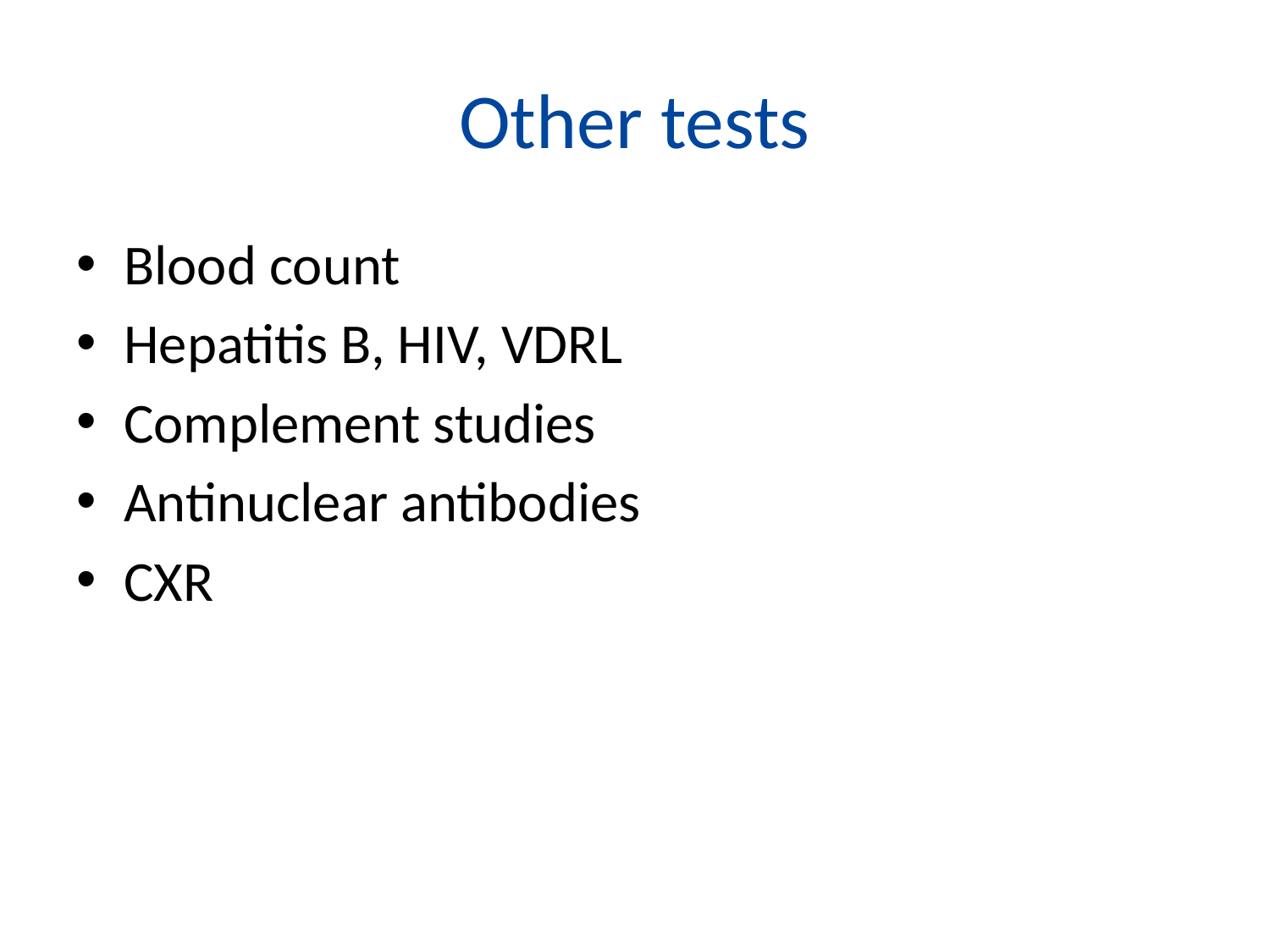

# Other tests
Blood count
Hepatitis B, HIV, VDRL
Complement studies
Antinuclear antibodies
CXR